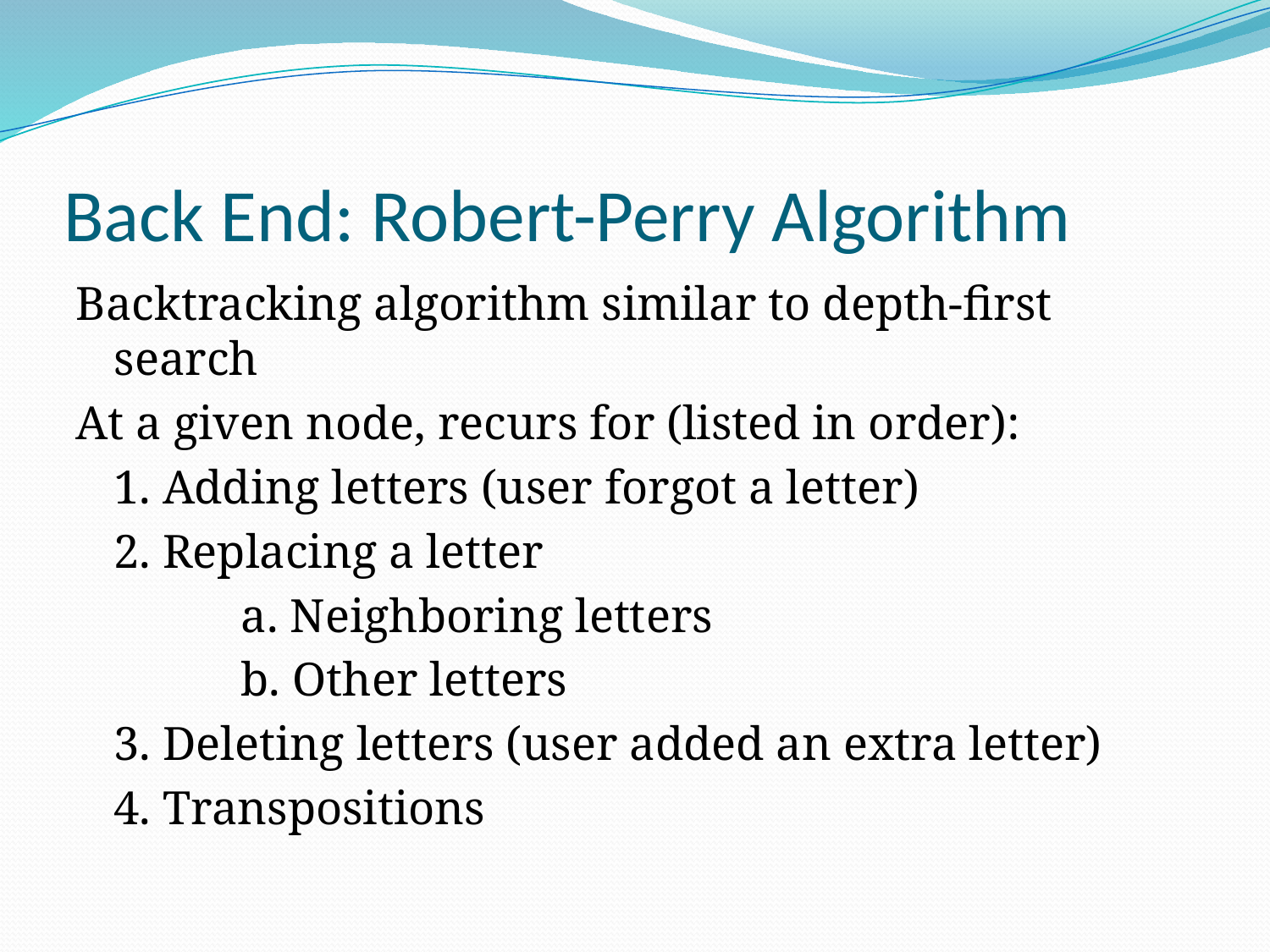

# Back End: Robert-Perry Algorithm
Backtracking algorithm similar to depth-first search
At a given node, recurs for (listed in order):
	1. Adding letters (user forgot a letter)
	2. Replacing a letter
		a. Neighboring letters
		b. Other letters
	3. Deleting letters (user added an extra letter)
	4. Transpositions